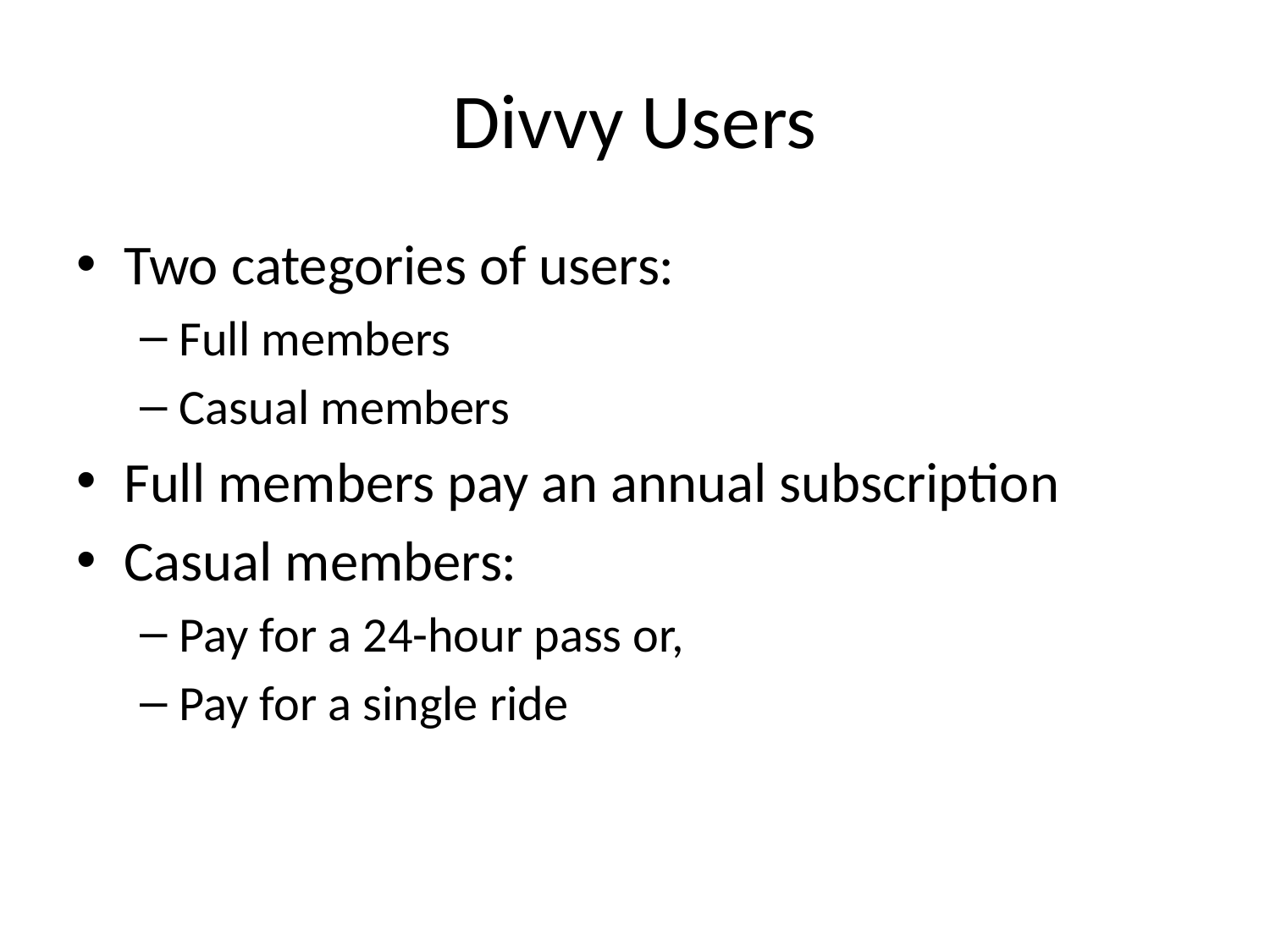

# Divvy Users
Two categories of users:
Full members
Casual members
Full members pay an annual subscription
Casual members:
Pay for a 24-hour pass or,
Pay for a single ride